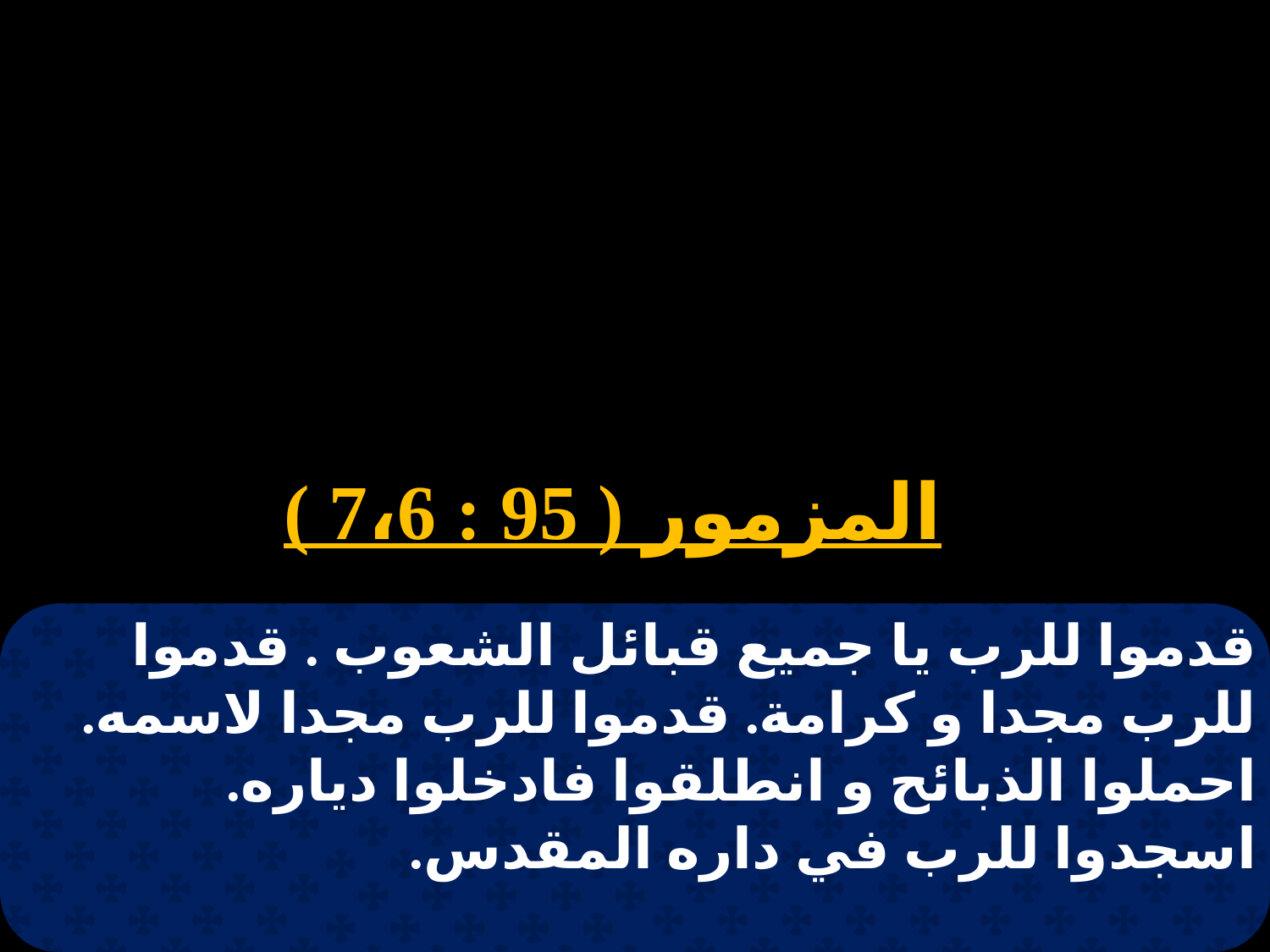

المزمور ( 95 : 7،6 )
قدموا للرب يا جميع قبائل الشعوب . قدموا للرب مجدا و كرامة. قدموا للرب مجدا لاسمه. احملوا الذبائح و انطلقوا فادخلوا دياره. اسجدوا للرب في داره المقدس.